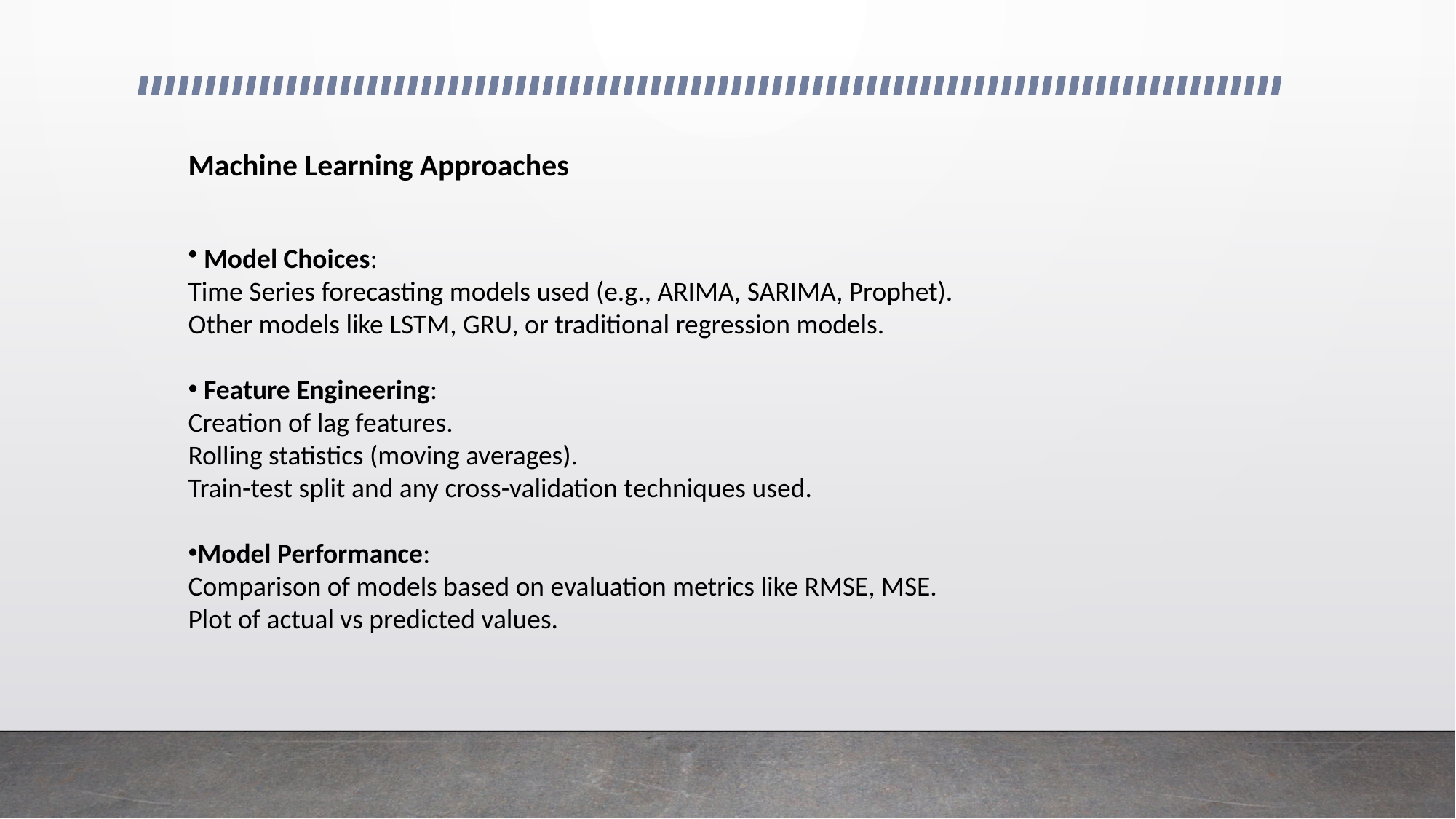

# Machine Learning Approaches
 Model Choices:
Time Series forecasting models used (e.g., ARIMA, SARIMA, Prophet).
Other models like LSTM, GRU, or traditional regression models.

 Feature Engineering:
Creation of lag features.
Rolling statistics (moving averages).
Train-test split and any cross-validation techniques used.

Model Performance:
Comparison of models based on evaluation metrics like RMSE, MSE.
Plot of actual vs predicted values.